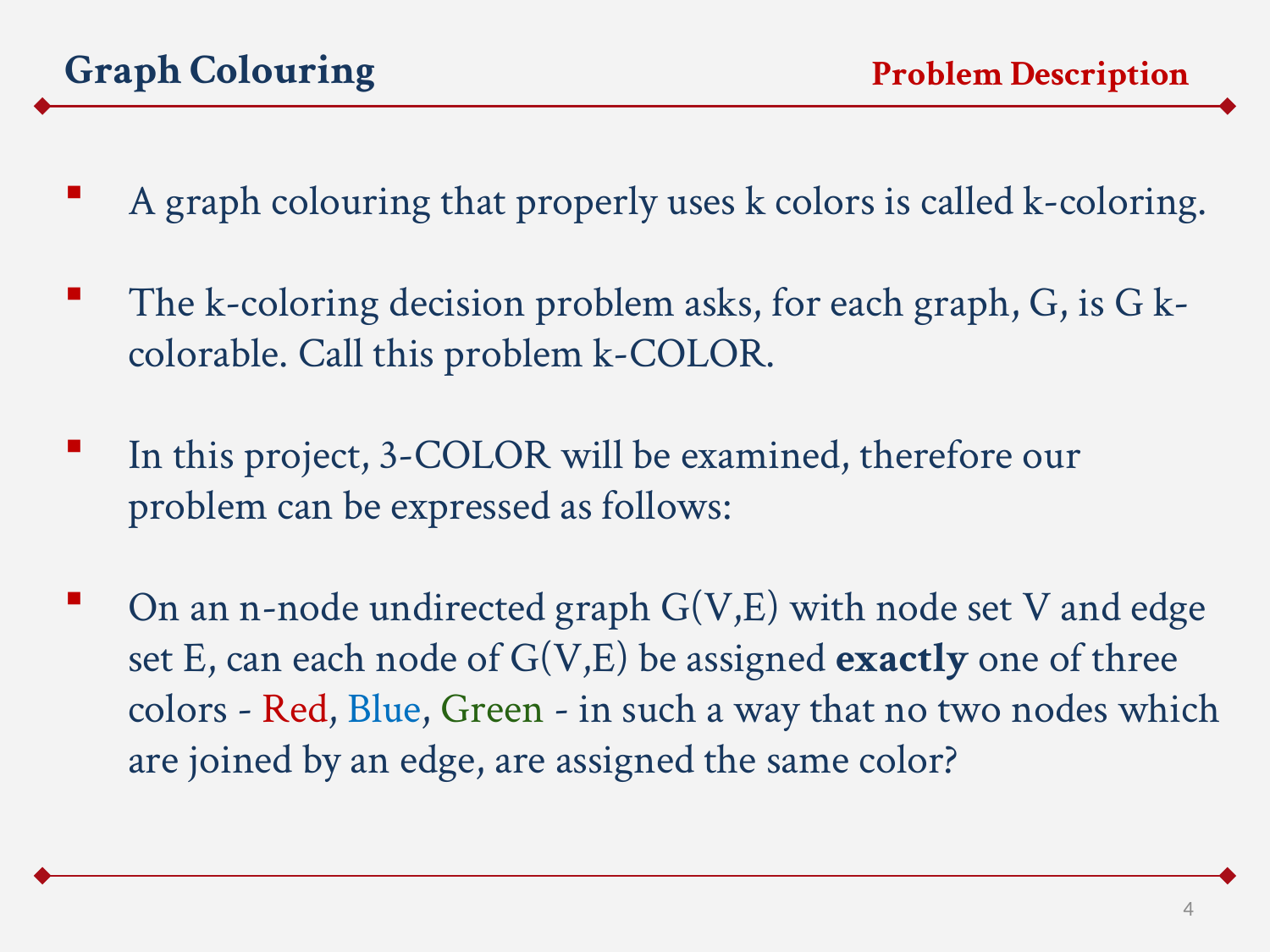

Graph Colouring
# Problem Description
A graph colouring that properly uses k colors is called k-coloring.

The k-coloring decision problem asks, for each graph, G, is G k-colorable. Call this problem k-COLOR.

In this project, 3-COLOR will be examined, therefore our problem can be expressed as follows:

On an n-node undirected graph G(V,E) with node set V and edge set E, can each node of G(V,E) be assigned exactly one of three colors - Red, Blue, Green - in such a way that no two nodes which are joined by an edge, are assigned the same color?
4